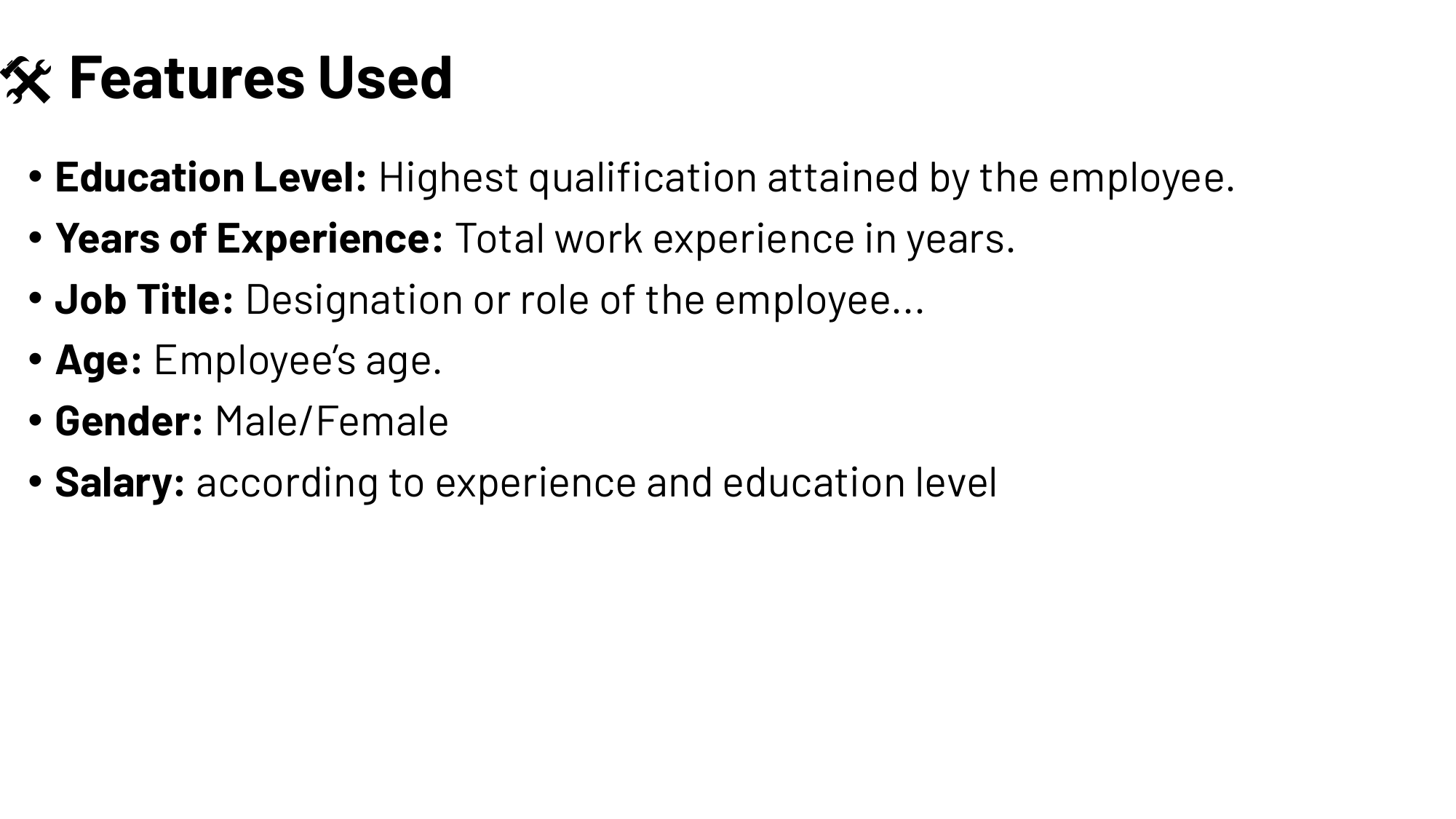

# 🛠 Features Used
Education Level: Highest qualification attained by the employee.
Years of Experience: Total work experience in years.
Job Title: Designation or role of the employee...
Age: Employee’s age.
Gender: Male/Female
Salary: according to experience and education level